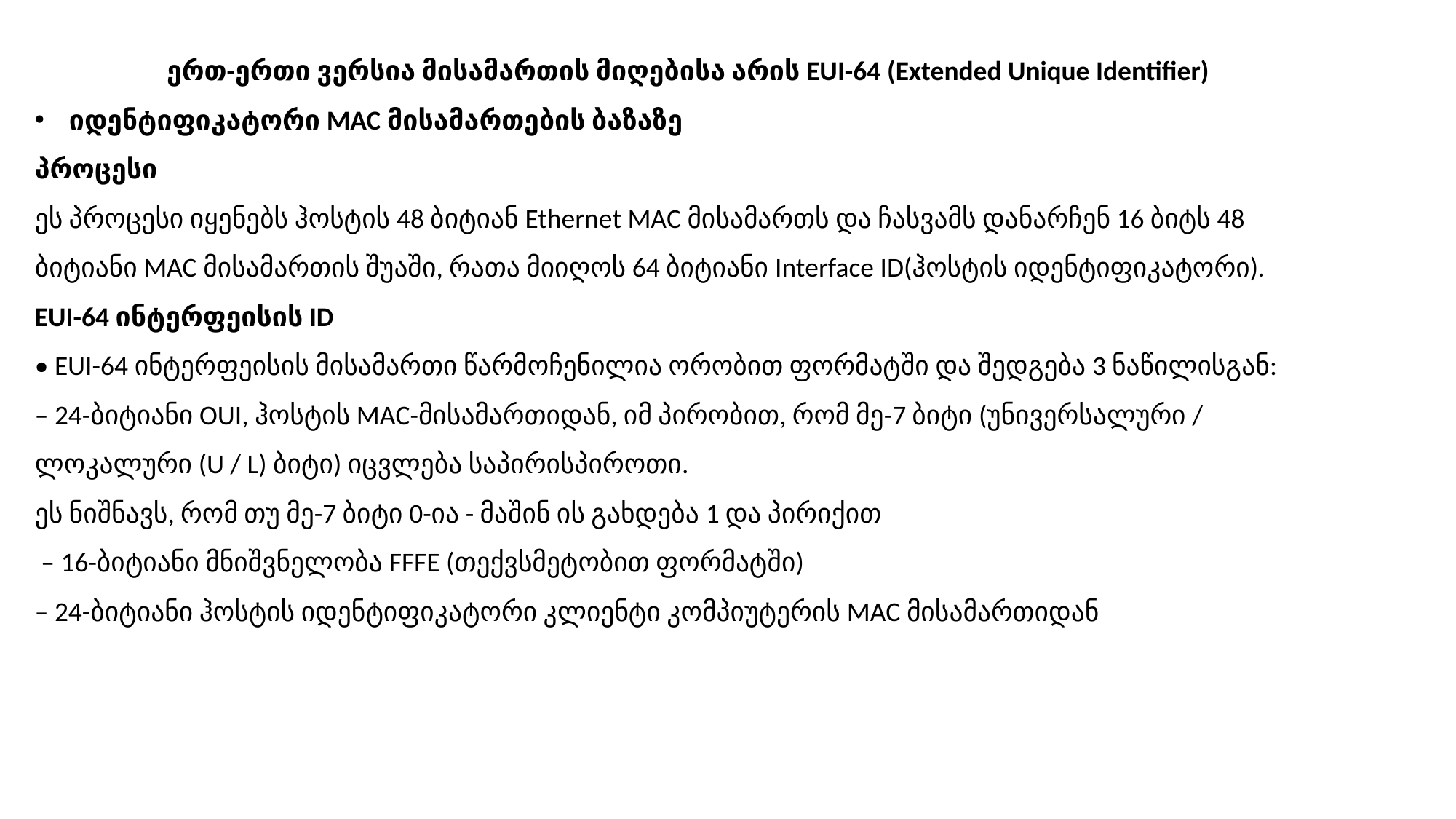

ერთ-ერთი ვერსია მისამართის მიღებისა არის EUI-64 (Extended Unique Identifier)
იდენტიფიკატორი MAC მისამართების ბაზაზე
პროცესი
ეს პროცესი იყენებს ჰოსტის 48 ბიტიან Ethernet MAC მისამართს და ჩასვამს დანარჩენ 16 ბიტს 48 ბიტიანი MAC მისამართის შუაში, რათა მიიღოს 64 ბიტიანი Interface ID(ჰოსტის იდენტიფიკატორი).
EUI-64 ინტერფეისის ID
• EUI-64 ინტერფეისის მისამართი წარმოჩენილია ორობით ფორმატში და შედგება 3 ნაწილისგან:
– 24-ბიტიანი OUI, ჰოსტის MAC-მისამართიდან, იმ პირობით, რომ მე-7 ბიტი (უნივერსალური / ლოკალური (U / L) ბიტი) იცვლება საპირისპიროთი.
ეს ნიშნავს, რომ თუ მე-7 ბიტი 0-ია - მაშინ ის გახდება 1 და პირიქით
 – 16-ბიტიანი მნიშვნელობა FFFE (თექვსმეტობით ფორმატში)
– 24-ბიტიანი ჰოსტის იდენტიფიკატორი კლიენტი კომპიუტერის MAC მისამართიდან